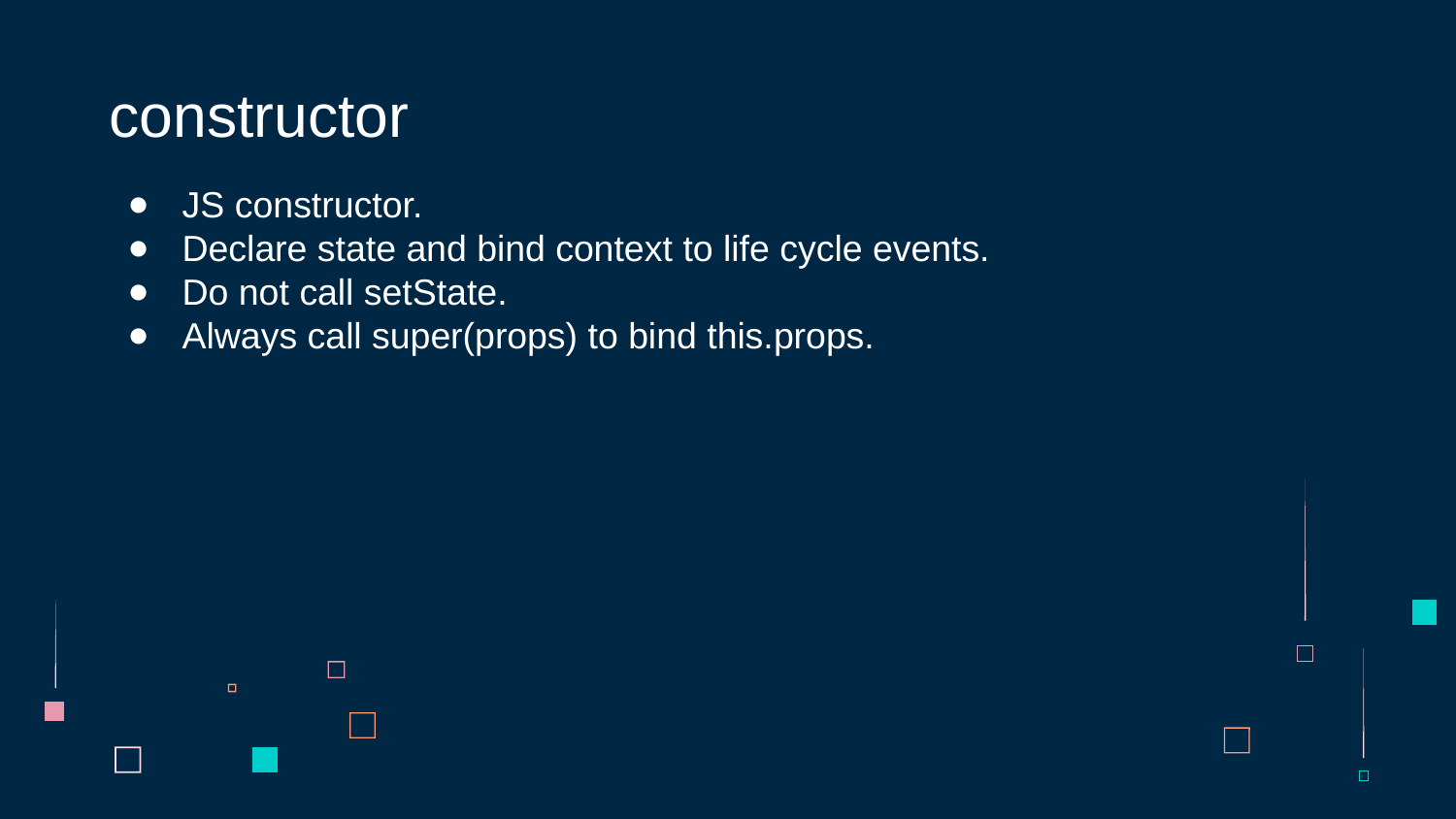

# constructor
JS constructor.
Declare state and bind context to life cycle events.
Do not call setState.
Always call super(props) to bind this.props.